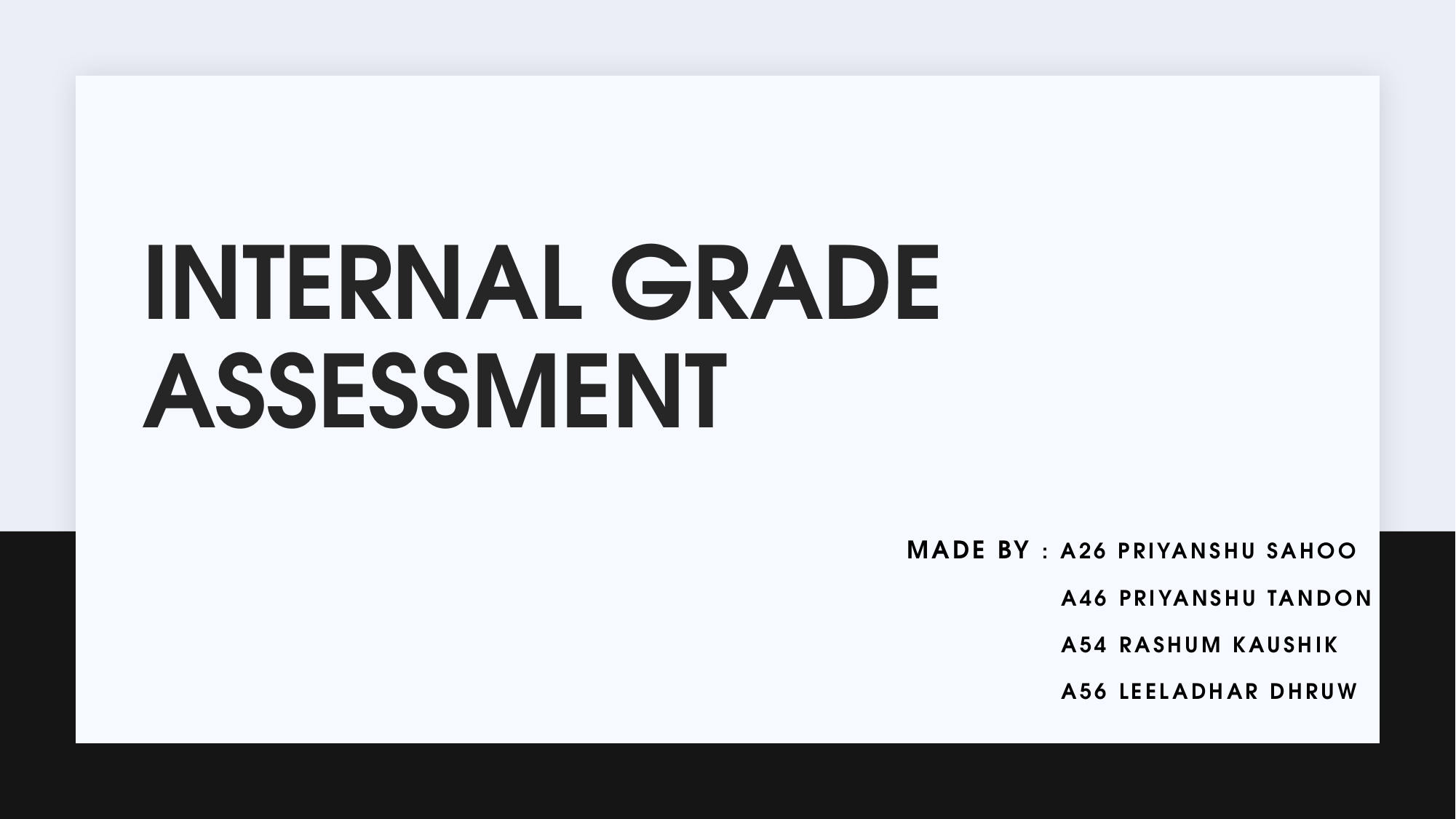

# INTERNAL GRADE ASSESSMENT
MADE BY : A26 PRIYANSHU SAHOO
                 A46 PRIYANSHU TANDON
                 a54 RASHUM KAUSHIK
                 a56 LEELADHAR DHRUW